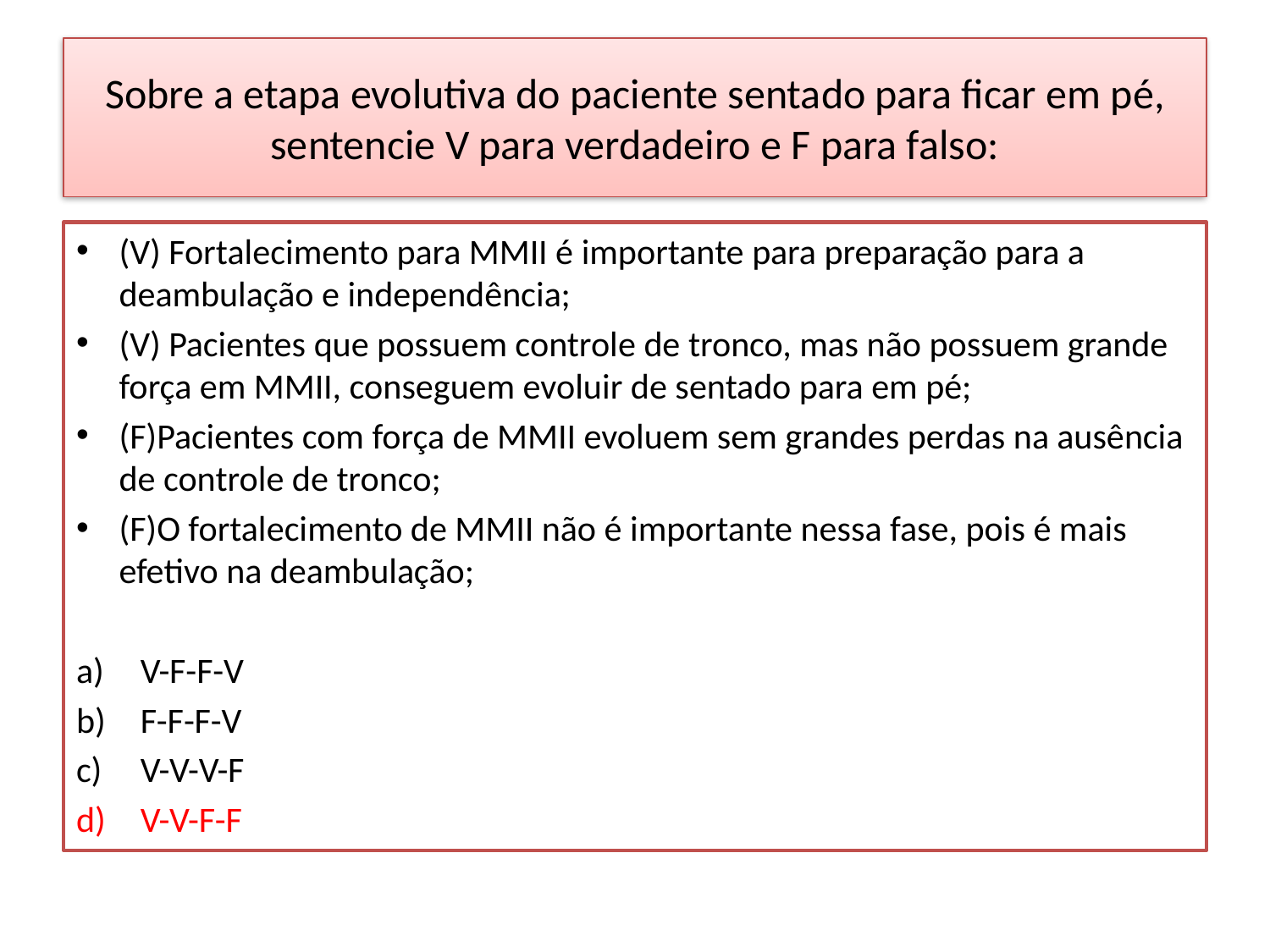

# Sobre a etapa evolutiva do paciente sentado para ficar em pé, sentencie V para verdadeiro e F para falso:
(V) Fortalecimento para MMII é importante para preparação para a deambulação e independência;
(V) Pacientes que possuem controle de tronco, mas não possuem grande força em MMII, conseguem evoluir de sentado para em pé;
(F)Pacientes com força de MMII evoluem sem grandes perdas na ausência de controle de tronco;
(F)O fortalecimento de MMII não é importante nessa fase, pois é mais efetivo na deambulação;

V-F-F-V
F-F-F-V
V-V-V-F
V-V-F-F